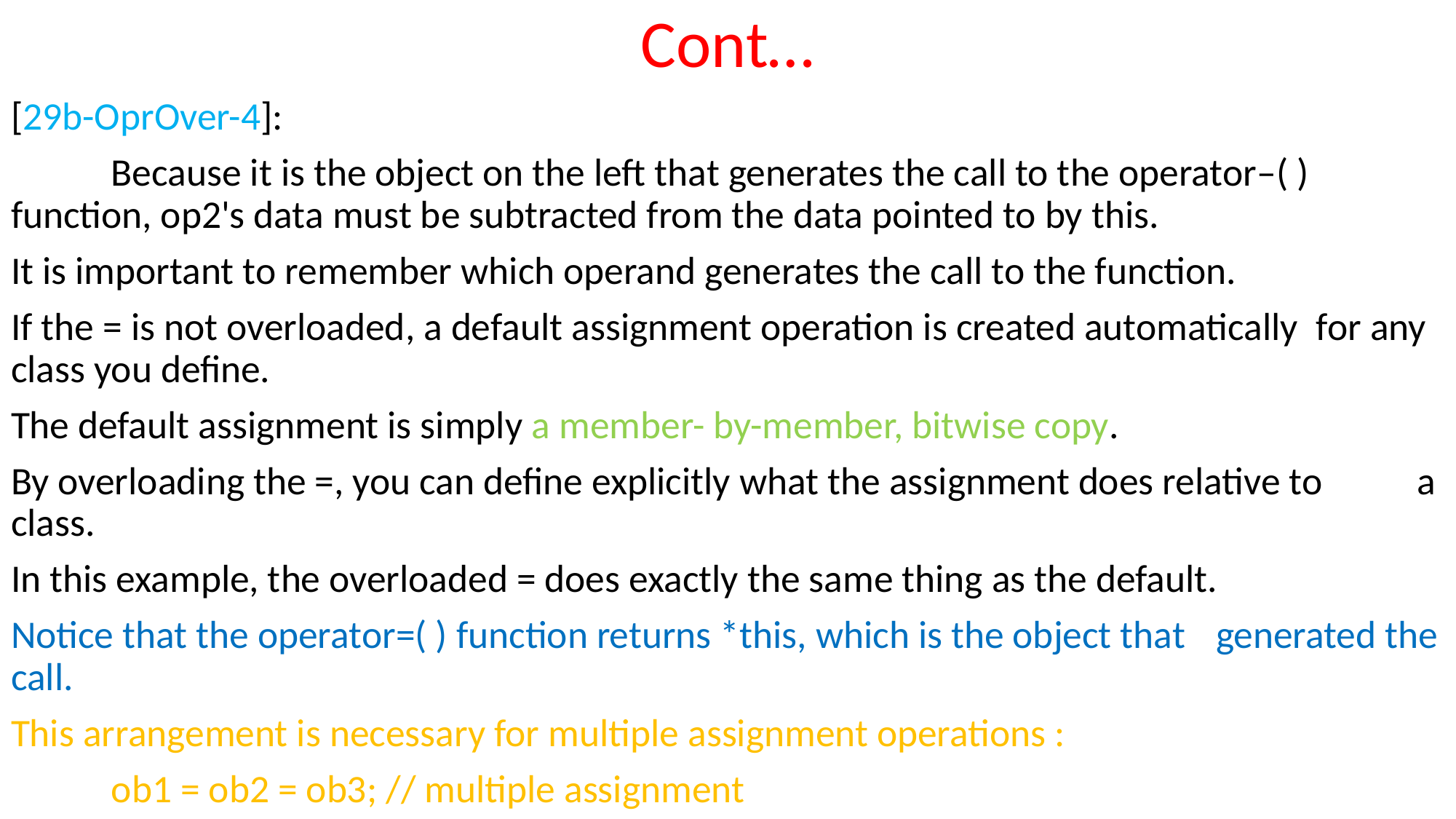

# Cont…
[29b-OprOver-4]:
	Because it is the object on the left that generates the call to the operator–( ) 	function, op2's data must be subtracted from the data pointed to by this.
It is important to remember which operand generates the call to the function.
If the = is not overloaded, a default assignment operation is created automatically 	for any class you define.
The default assignment is simply a member- by-member, bitwise copy.
By overloading the =, you can define explicitly what the assignment does relative to 	a class.
In this example, the overloaded = does exactly the same thing as the default.
Notice that the operator=( ) function returns *this, which is the object that 	generated the call.
This arrangement is necessary for multiple assignment operations :
	ob1 = ob2 = ob3; // multiple assignment